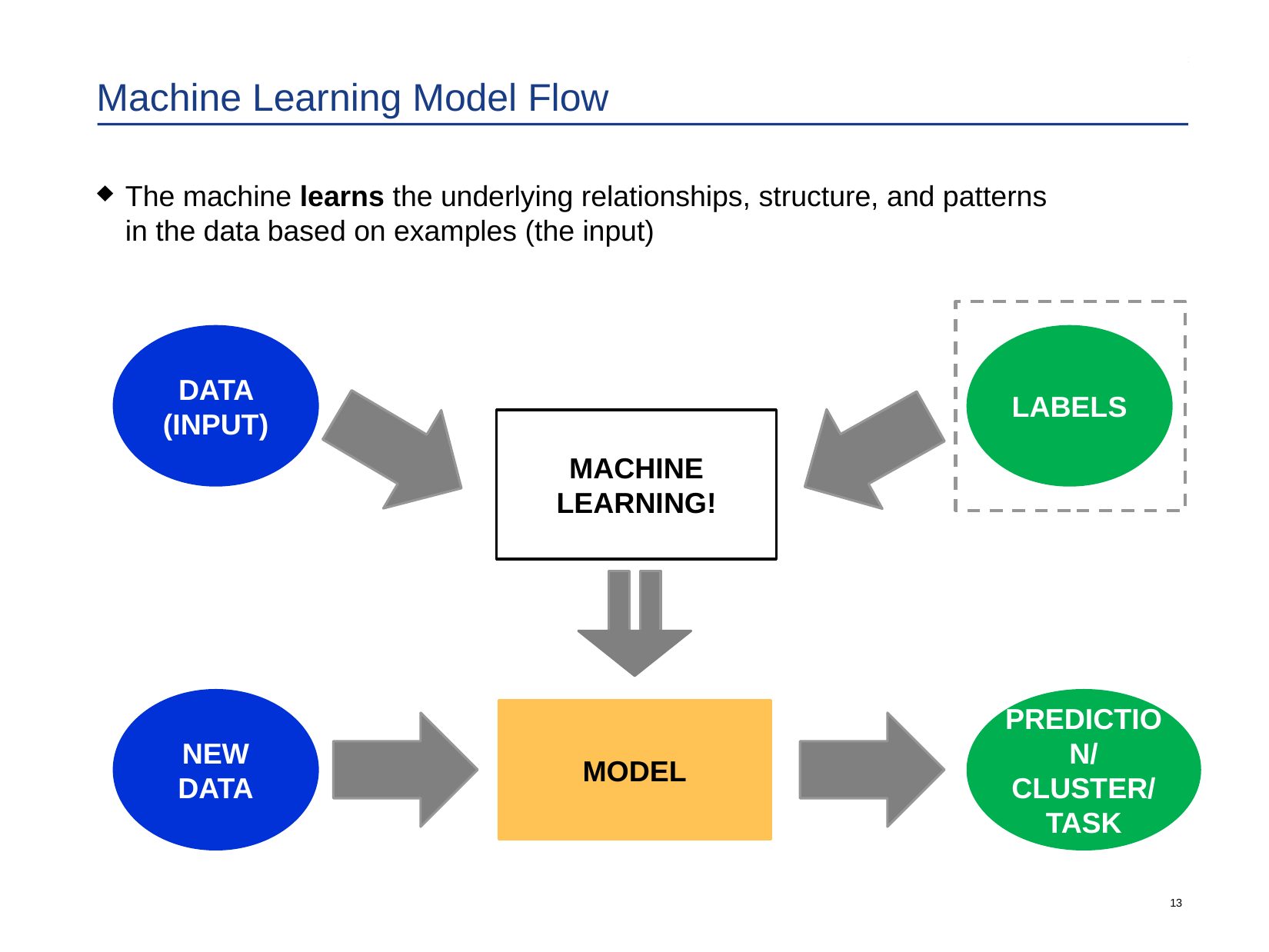

# Machine Learning Model Flow
The machine learns the underlying relationships, structure, and patterns in the data based on examples (the input)

DATA (INPUT)
LABELS

MACHINE LEARNING!

NEW DATA
PREDICTION/
CLUSTER/
TASK
MODEL

13